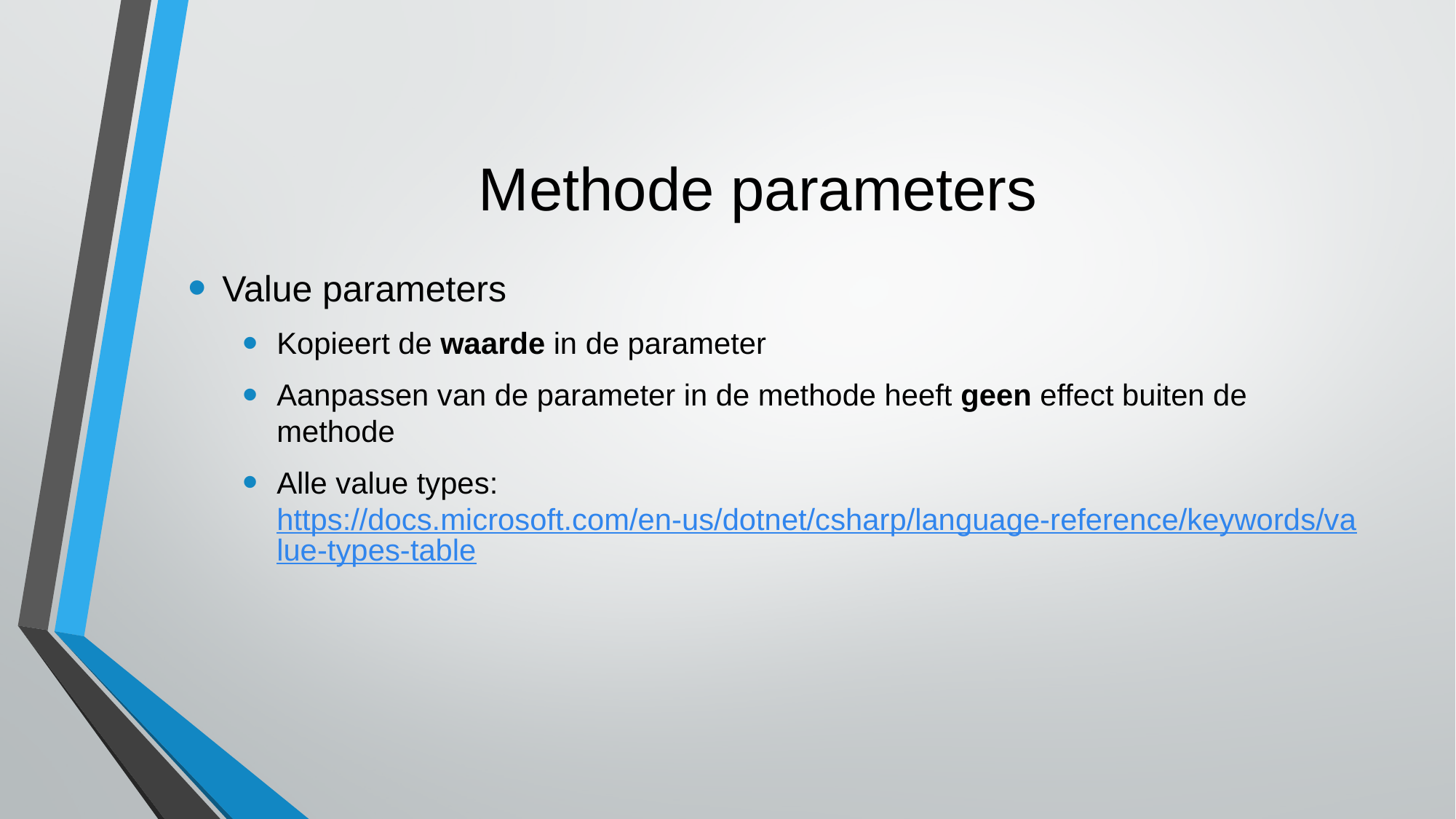

# Methode parameters
Value parameters
Kopieert de waarde in de parameter
Aanpassen van de parameter in de methode heeft geen effect buiten de methode
Alle value types: https://docs.microsoft.com/en-us/dotnet/csharp/language-reference/keywords/value-types-table